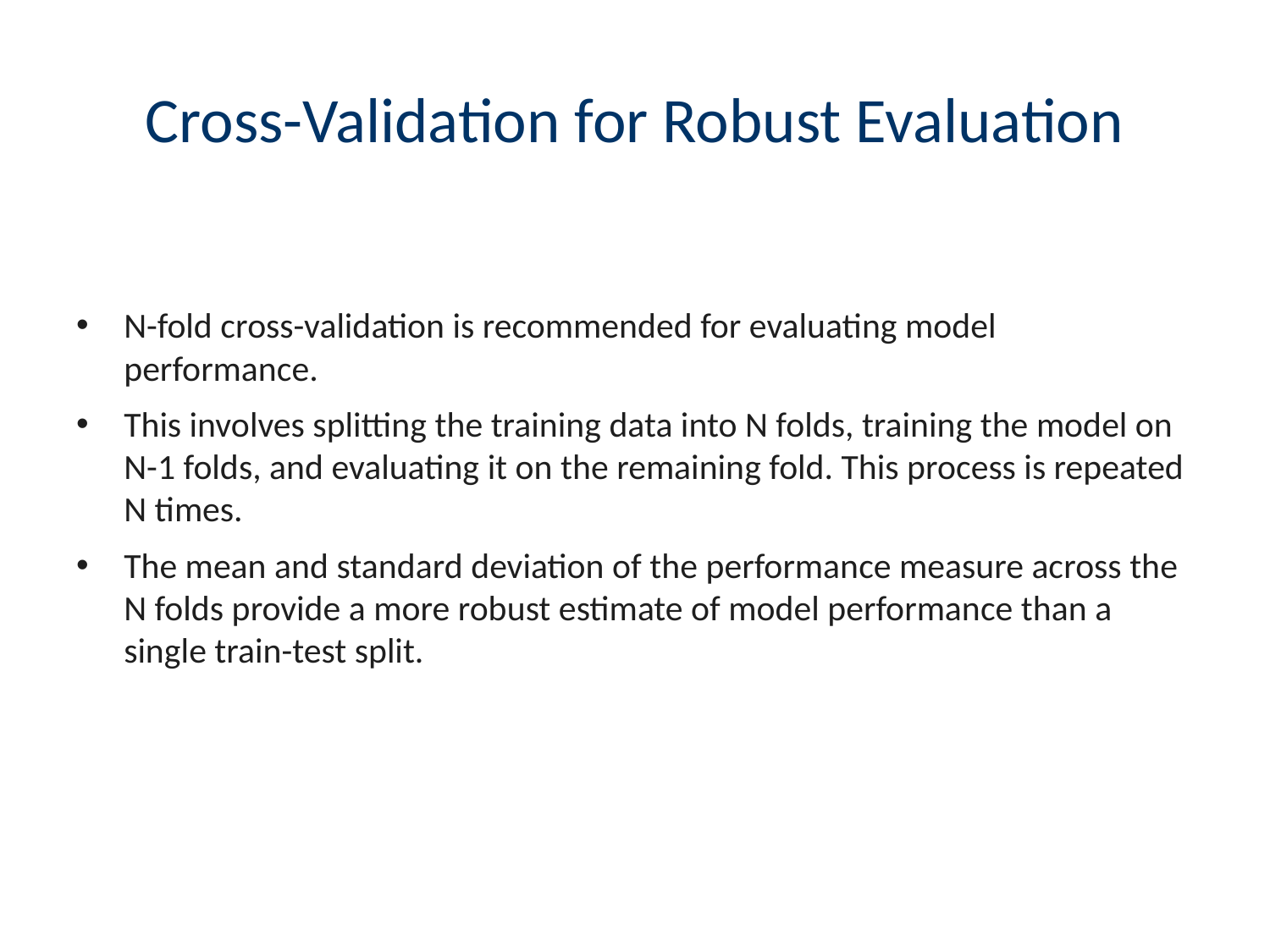

# Cross-Validation for Robust Evaluation

N-fold cross-validation is recommended for evaluating model performance.
This involves splitting the training data into N folds, training the model on N-1 folds, and evaluating it on the remaining fold. This process is repeated N times.
The mean and standard deviation of the performance measure across the N folds provide a more robust estimate of model performance than a single train-test split.